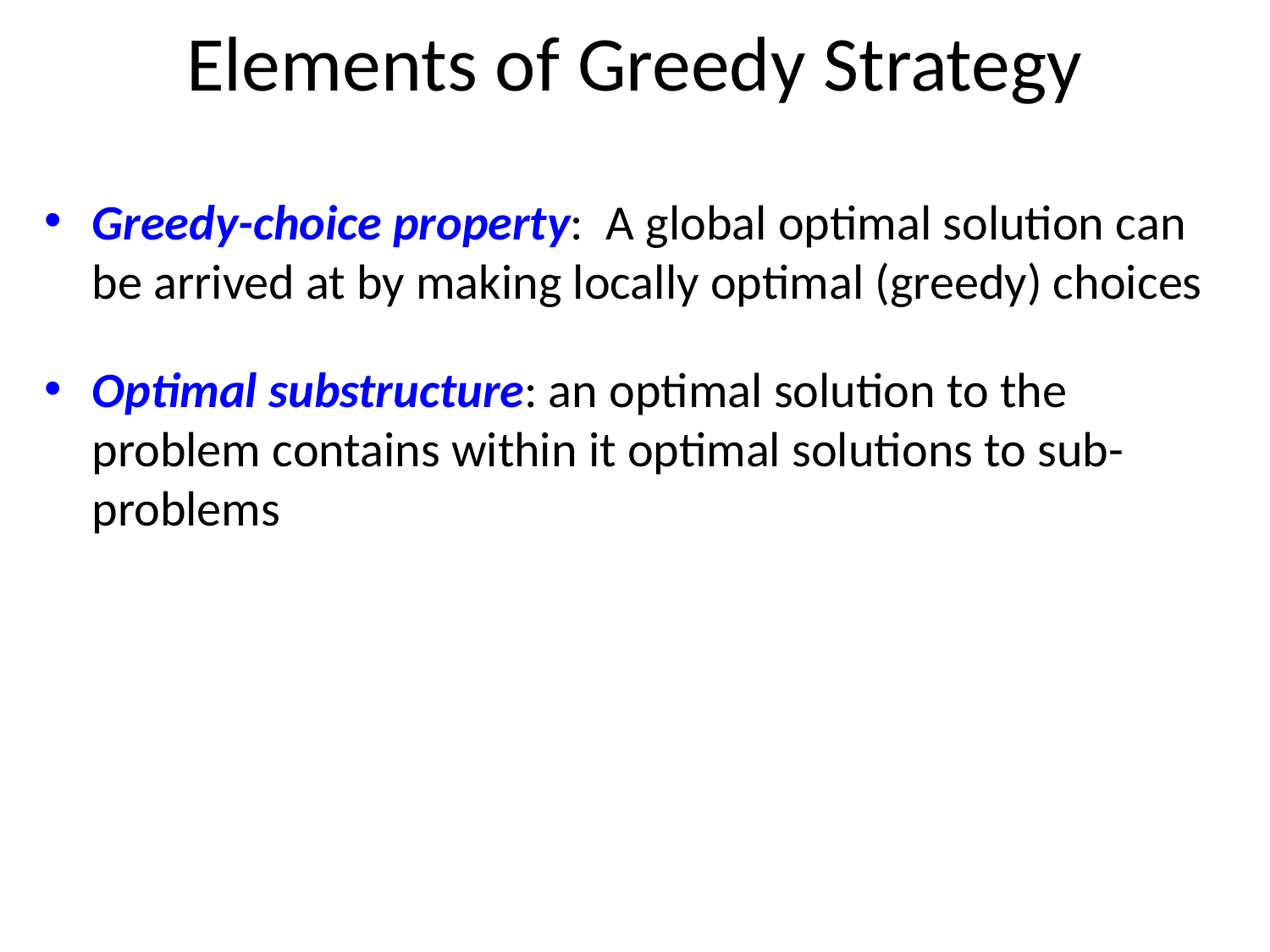

# Elements of Greedy Strategy
Greedy-choice property:  A global optimal solution can be arrived at by making locally optimal (greedy) choices

Optimal substructure: an optimal solution to the problem contains within it optimal solutions to sub-problems